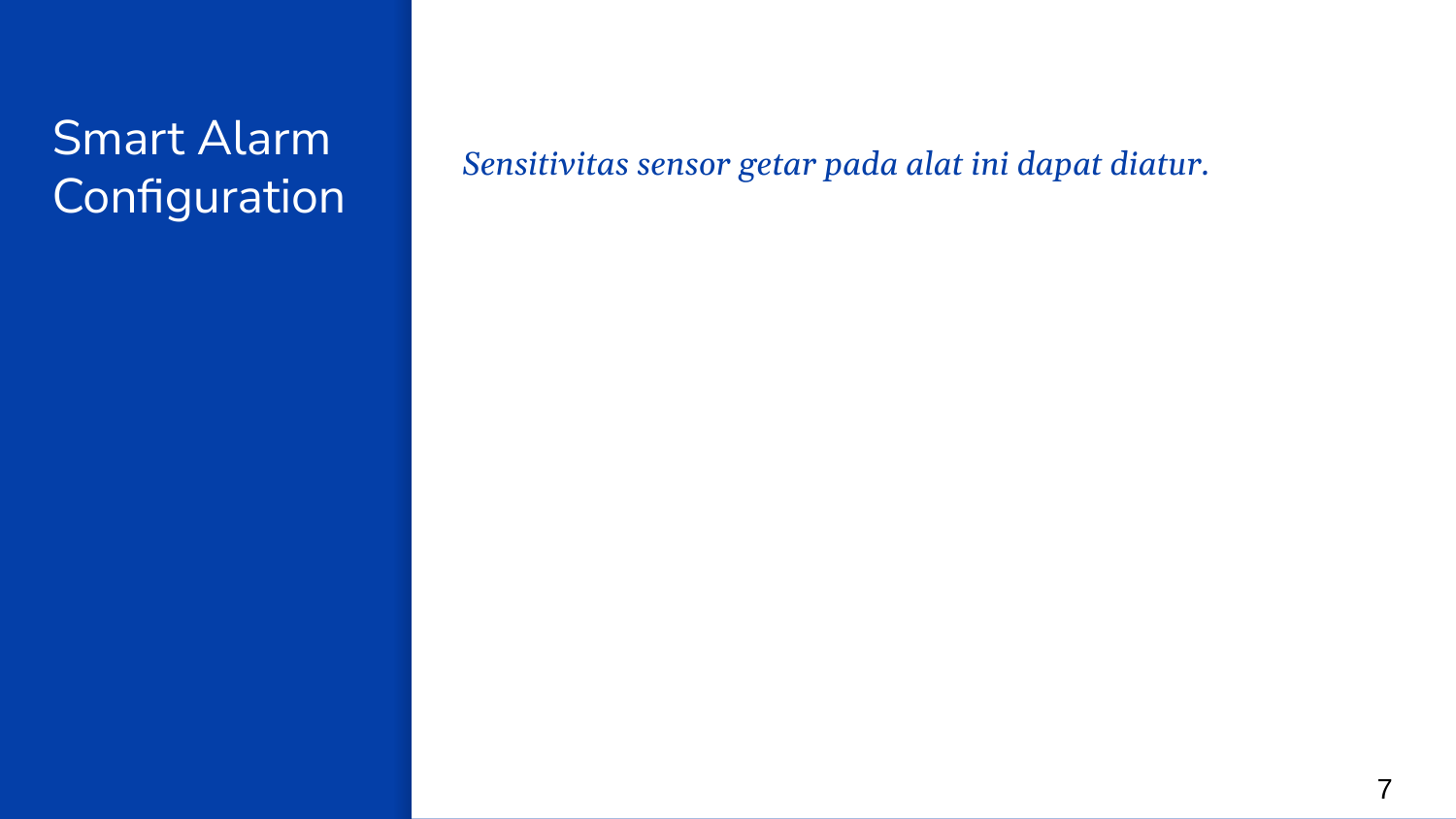

# Smart Alarm Configuration
Sensitivitas sensor getar pada alat ini dapat diatur.
7